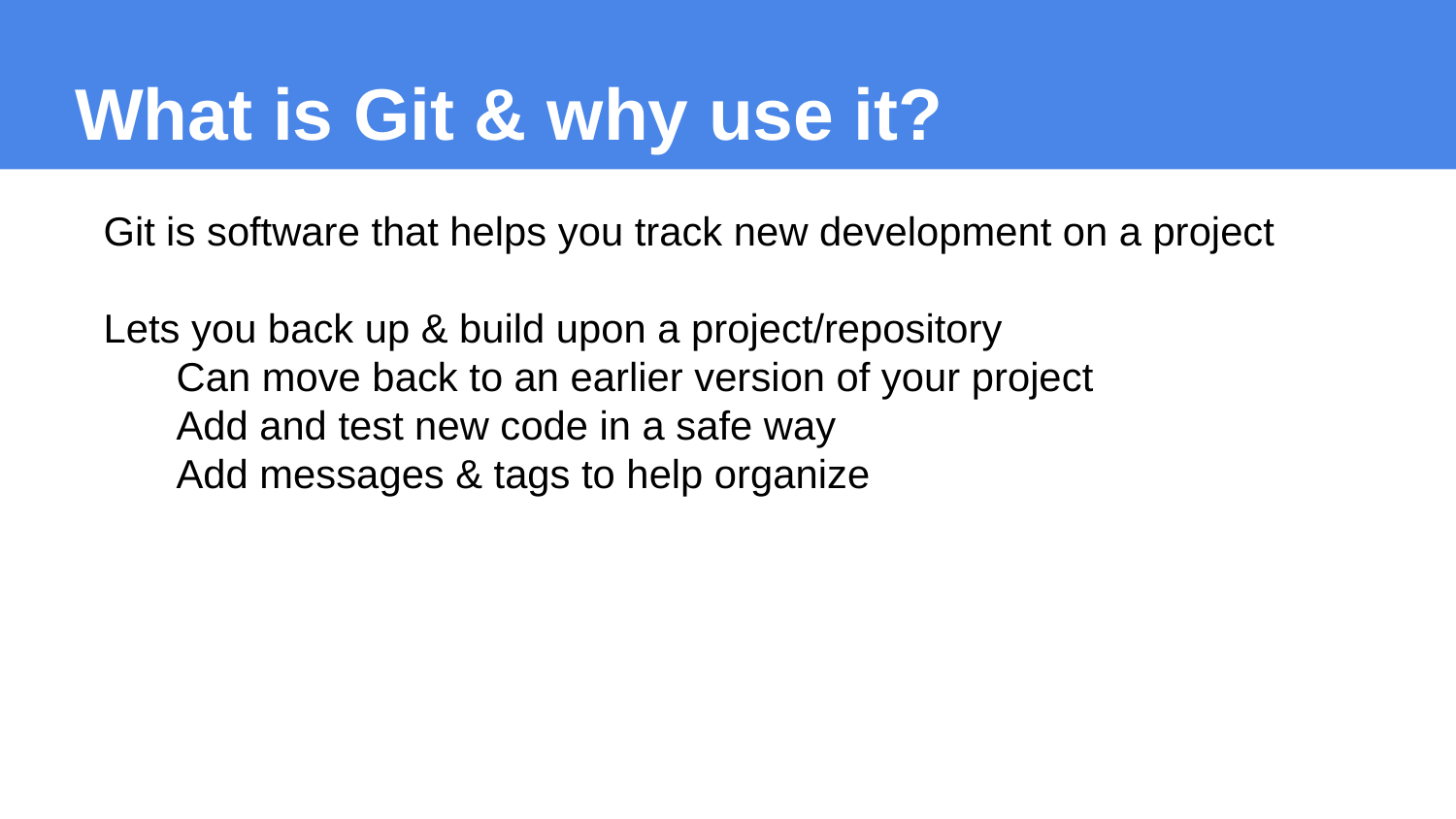

# What is Git & why use it?
Git is software that helps you track new development on a project

Lets you back up & build upon a project/repository
Can move back to an earlier version of your project
Add and test new code in a safe way
Add messages & tags to help organize